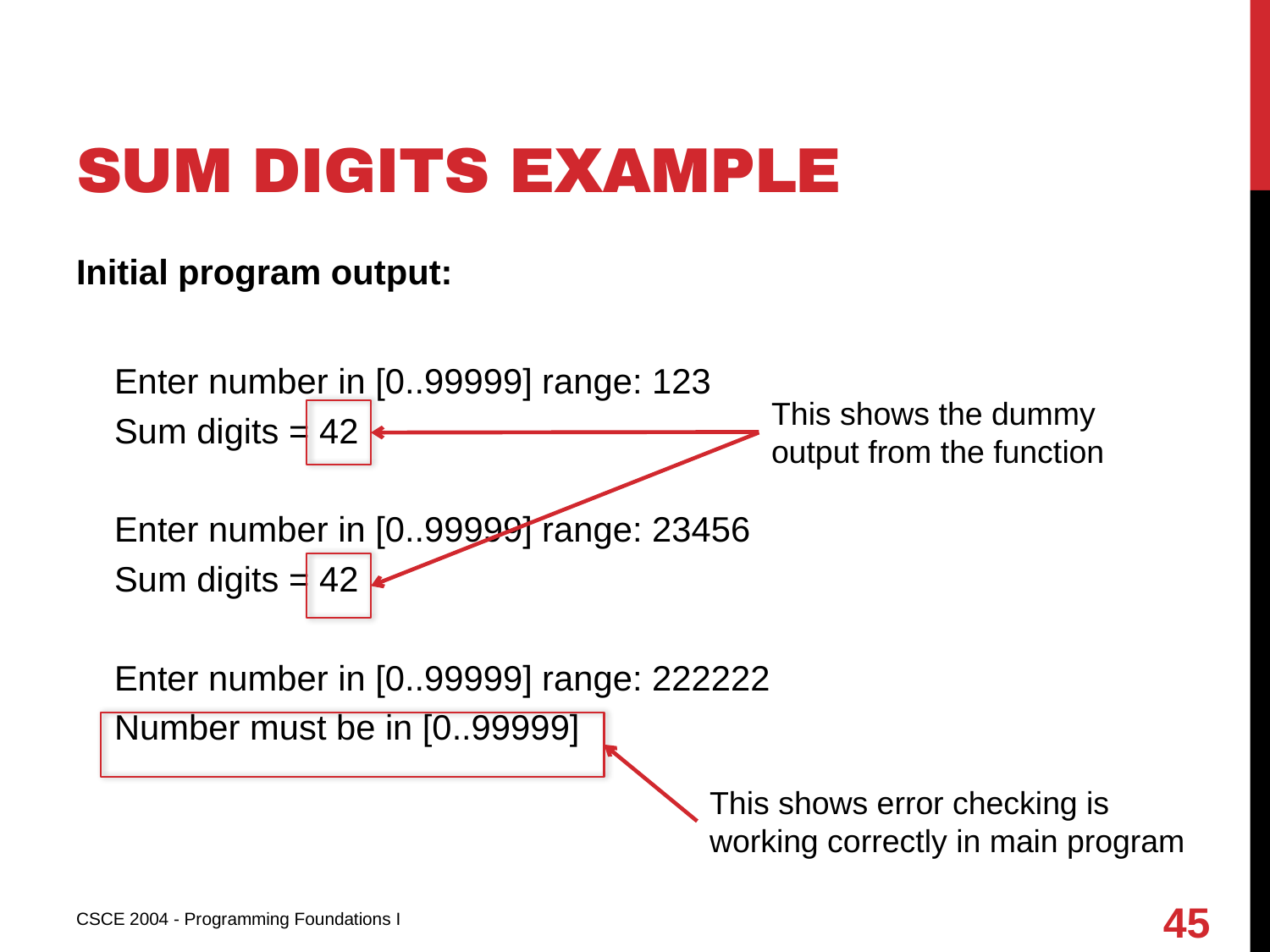

# Sum digits example
Initial program output:

Enter number in [0..99999] range: 123
Sum digits = 42

Enter number in [0..99999] range: 23456
Sum digits = 42

Enter number in [0..99999] range: 222222
Number must be in [0..99999]
This shows the dummy output from the function

This shows error checking is working correctly in main program
45
CSCE 2004 - Programming Foundations I